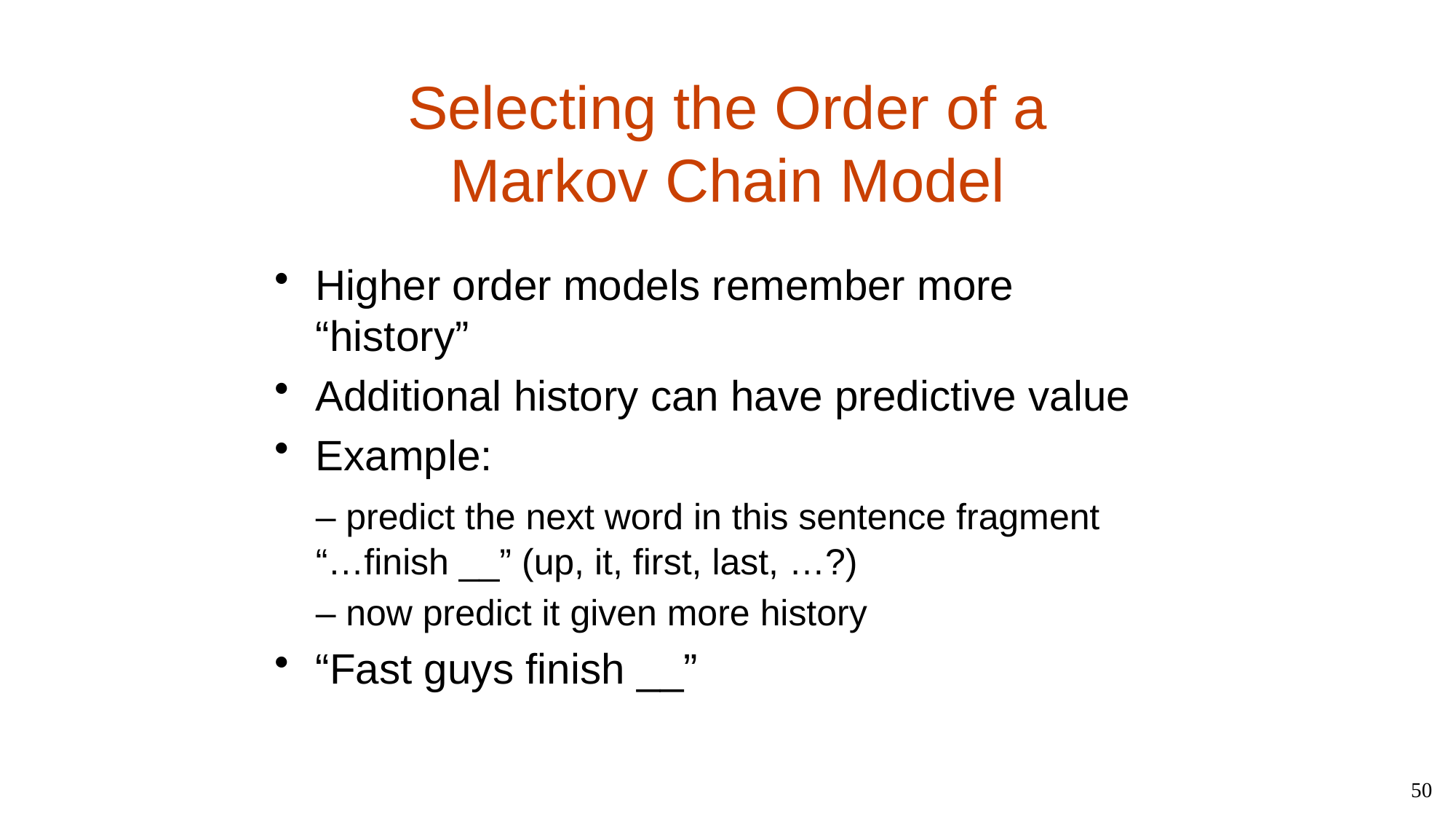

# Selecting the Order of a Markov Chain Model

Higher order models remember more “history”
Additional history can have predictive value
Example:
	– predict the next word in this sentence fragment “…finish __” (up, it, first, last, …?)
	– now predict it given more history
“Fast guys finish __”

50